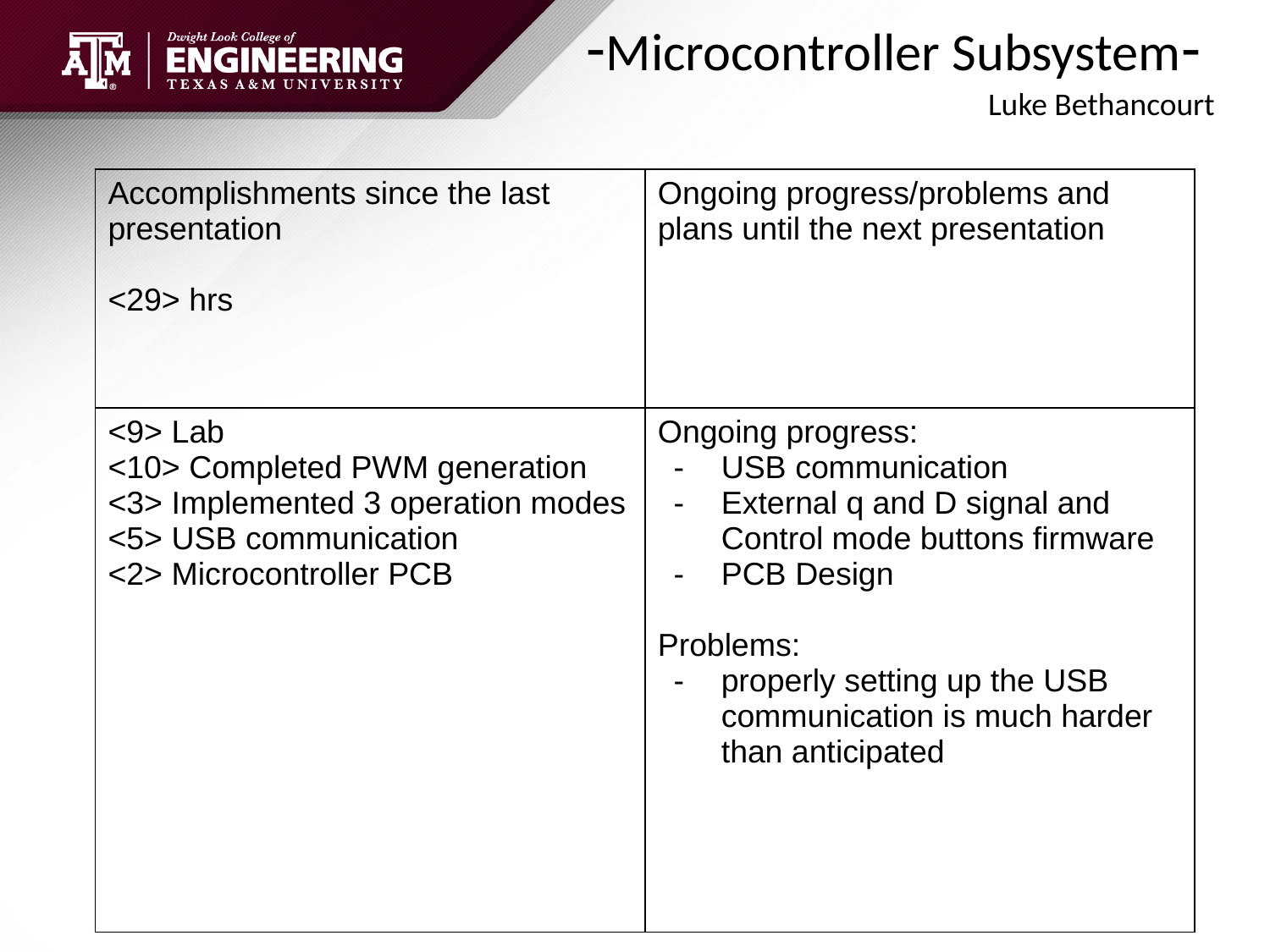

-Microcontroller Subsystem-
 				Luke Bethancourt
| Accomplishments since the last presentation <29> hrs | Ongoing progress/problems and plans until the next presentation |
| --- | --- |
| <9> Lab <10> Completed PWM generation <3> Implemented 3 operation modes <5> USB communication <2> Microcontroller PCB | Ongoing progress: USB communication External q and D signal and Control mode buttons firmware PCB Design Problems: properly setting up the USB communication is much harder than anticipated |